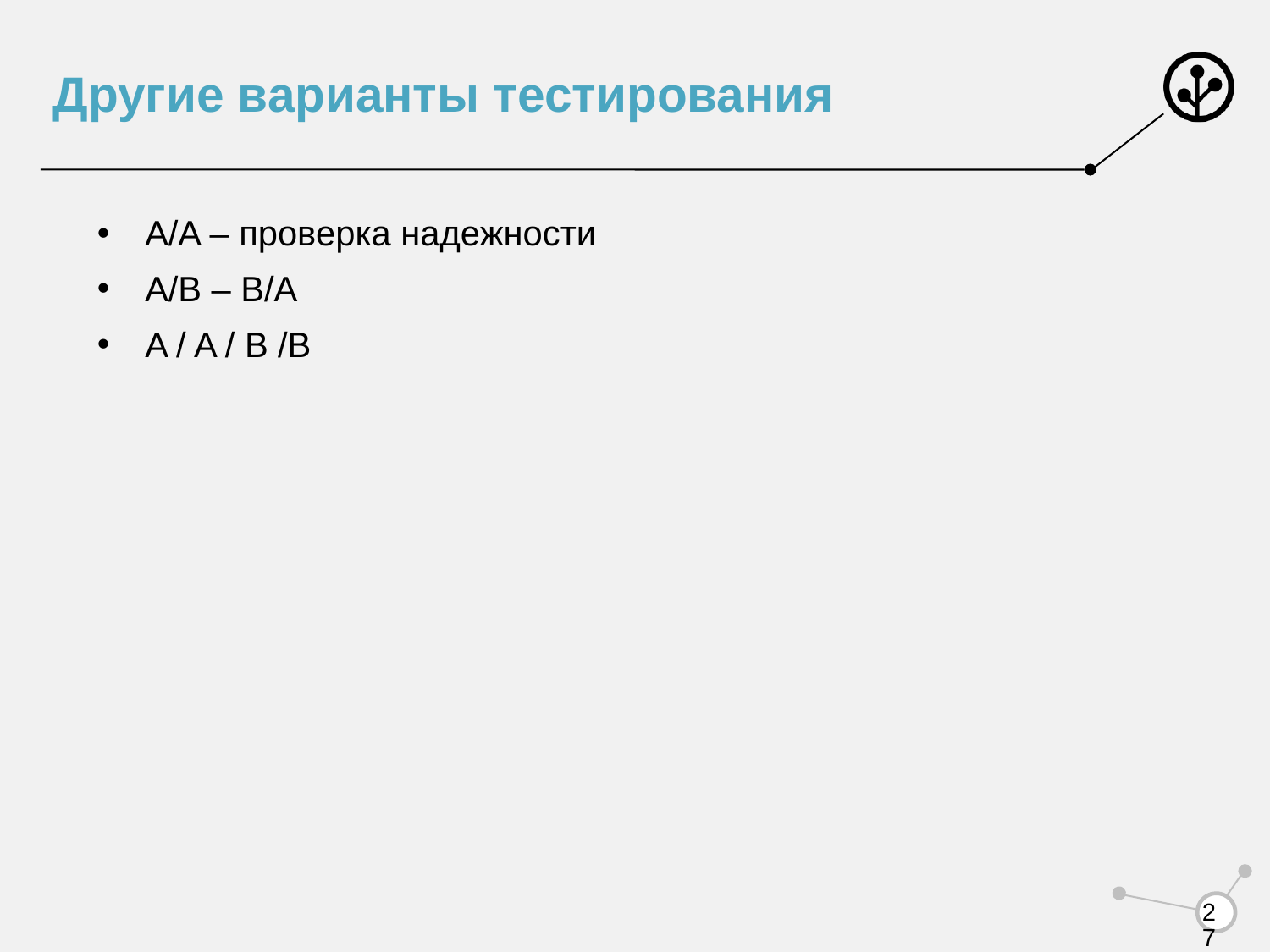

# Другие варианты тестирования
A/A – проверка надежности
A/B – B/A
A / A / B /B

27